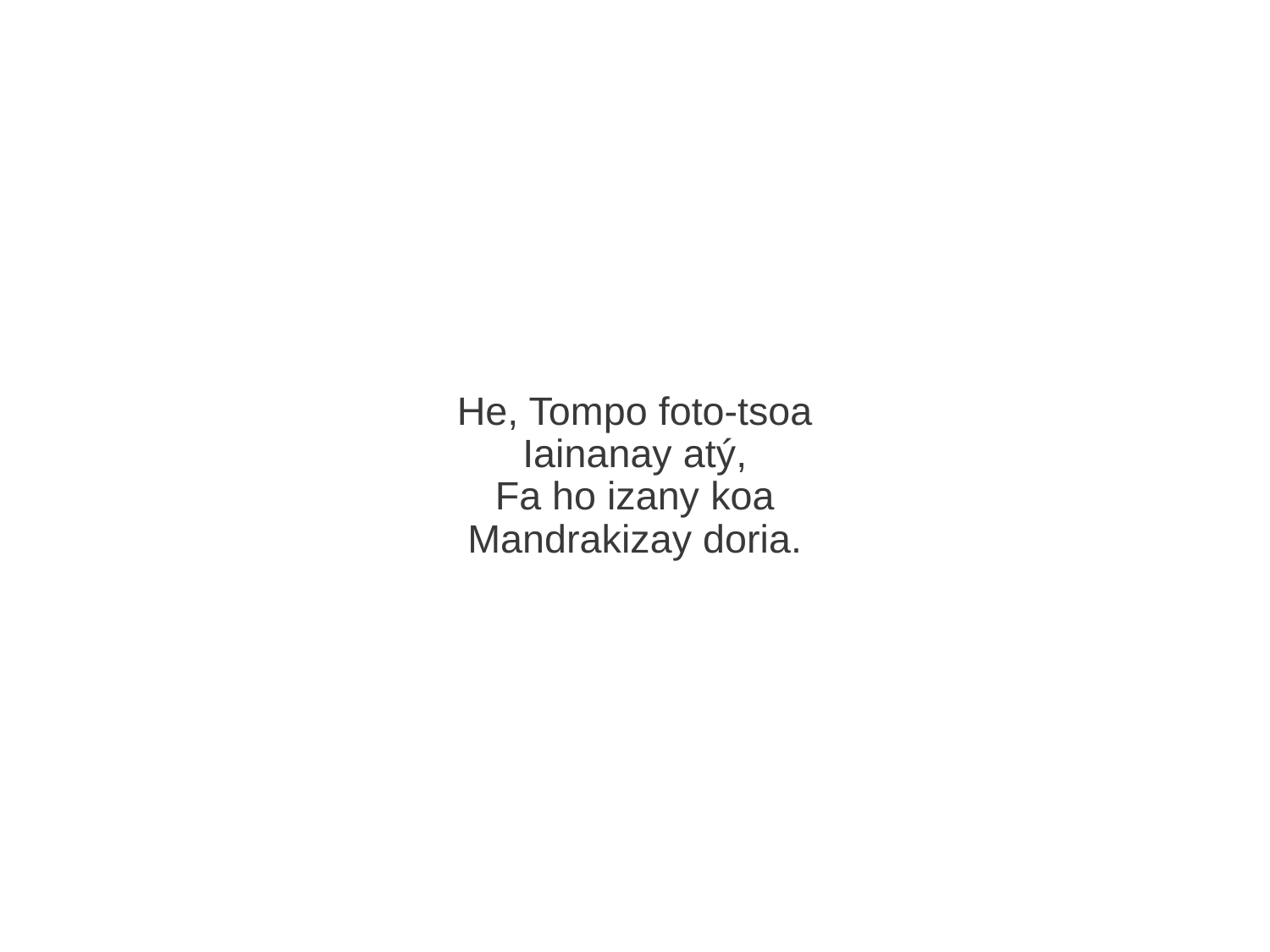

He, Tompo foto-tsoa
Iainanay atý,
Fa ho izany koa
Mandrakizay doria.